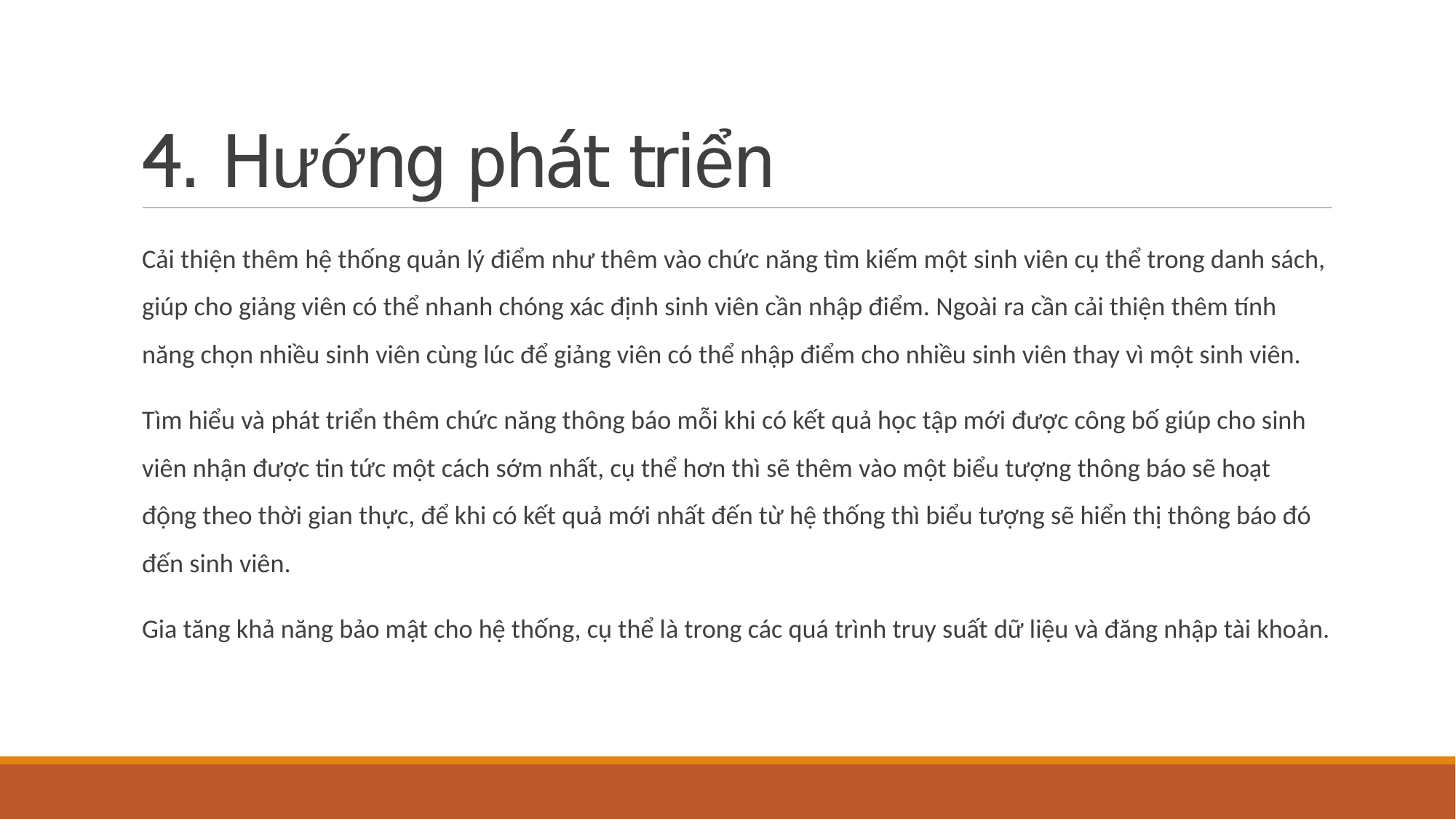

# 4. Hướng phát triển
Cải thiện thêm hệ thống quản lý điểm như thêm vào chức năng tìm kiếm một sinh viên cụ thể trong danh sách, giúp cho giảng viên có thể nhanh chóng xác định sinh viên cần nhập điểm. Ngoài ra cần cải thiện thêm tính năng chọn nhiều sinh viên cùng lúc để giảng viên có thể nhập điểm cho nhiều sinh viên thay vì một sinh viên.
Tìm hiểu và phát triển thêm chức năng thông báo mỗi khi có kết quả học tập mới được công bố giúp cho sinh viên nhận được tin tức một cách sớm nhất, cụ thể hơn thì sẽ thêm vào một biểu tượng thông báo sẽ hoạt động theo thời gian thực, để khi có kết quả mới nhất đến từ hệ thống thì biểu tượng sẽ hiển thị thông báo đó đến sinh viên.
Gia tăng khả năng bảo mật cho hệ thống, cụ thể là trong các quá trình truy suất dữ liệu và đăng nhập tài khoản.